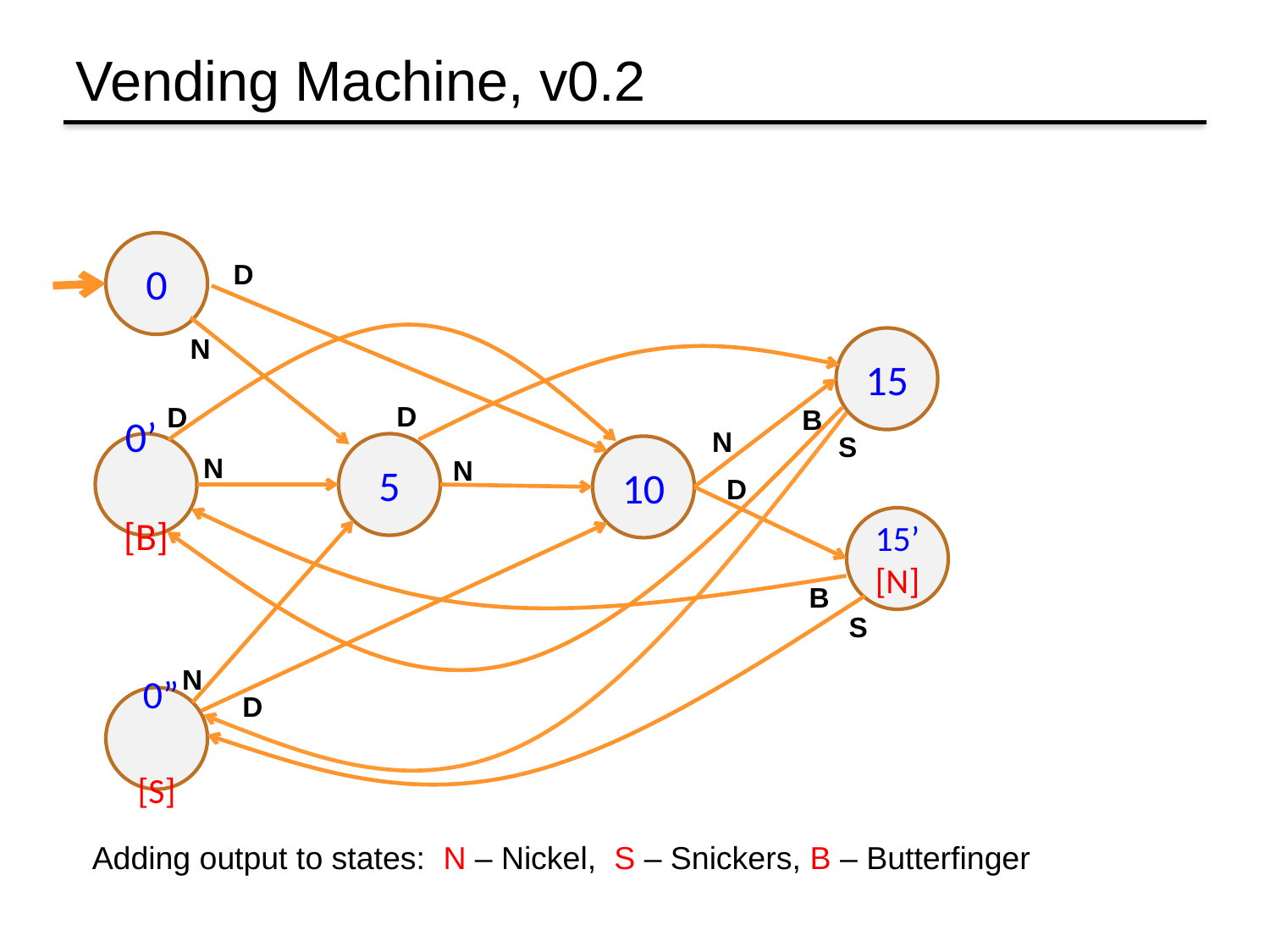

# Vending Machine, v0.2
0
D

N
15

D
D
B

N
S
0’   [B]
5
10
N
N
D
15’ [N]

B

S
N
D
 0”      [S]
Adding output to states:  N – Nickel,  S – Snickers, B – Butterfinger